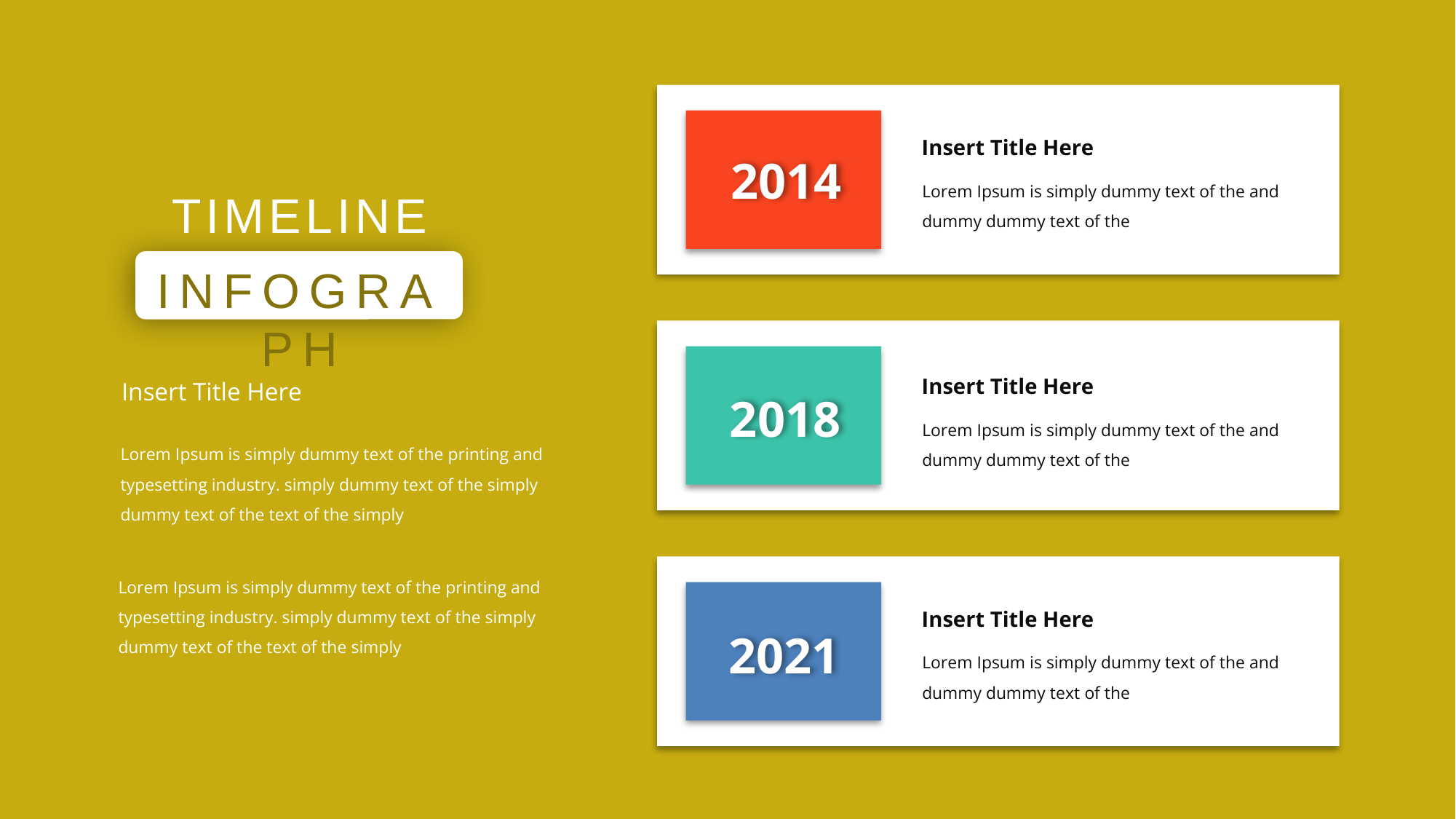

Insert Title Here
2014
Lorem Ipsum is simply dummy text of the and dummy dummy text of the
TIMELINE

INFOGRAPH

Insert Title Here
Insert Title Here
2018
Lorem Ipsum is simply dummy text of the and dummy dummy text of the
Lorem Ipsum is simply dummy text of the printing and typesetting industry. simply dummy text of the simply dummy text of the text of the simply

Lorem Ipsum is simply dummy text of the printing and typesetting industry. simply dummy text of the simply dummy text of the text of the simply

Insert Title Here
2021
Lorem Ipsum is simply dummy text of the and dummy dummy text of the